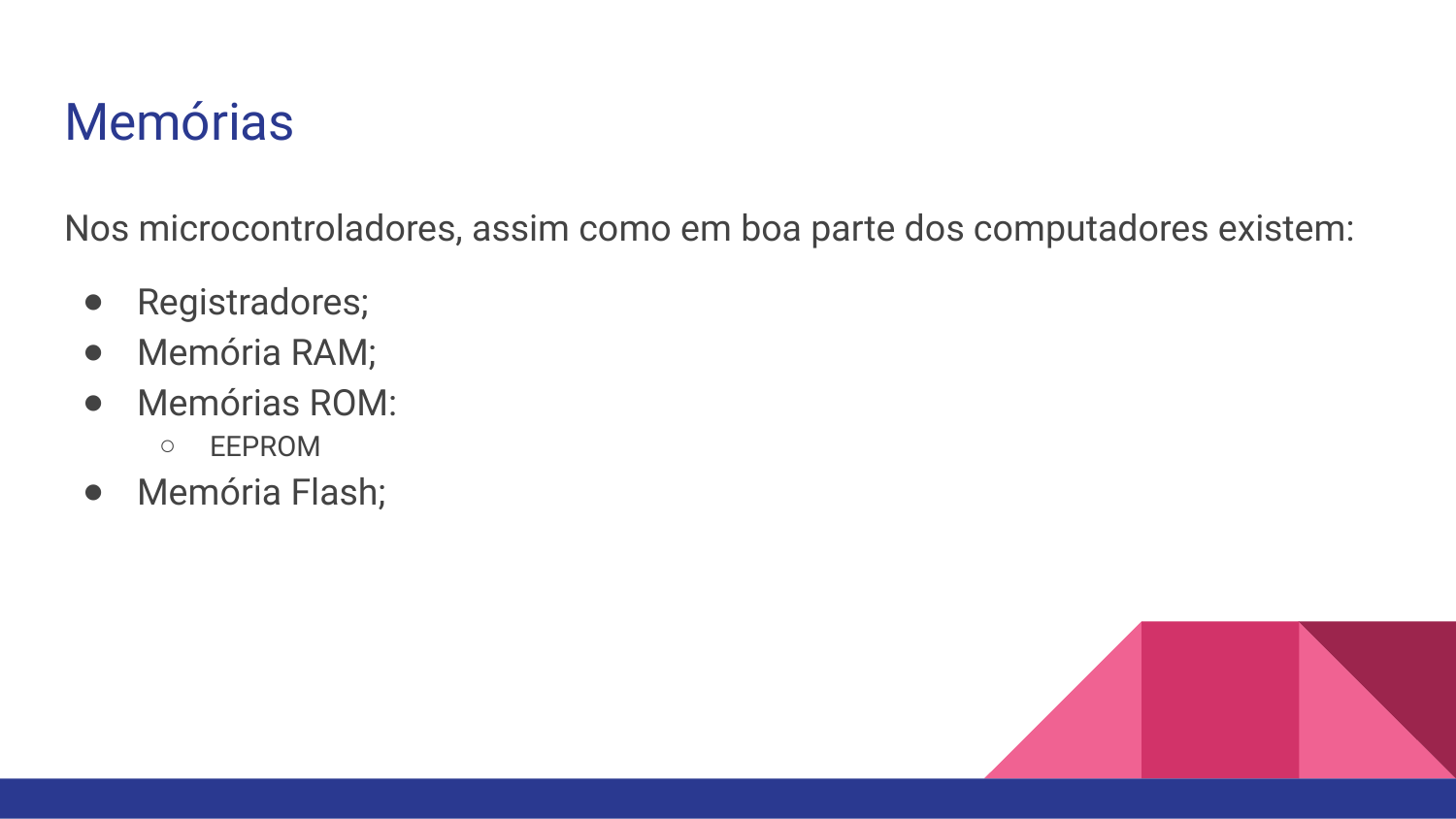

# Memórias
Nos microcontroladores, assim como em boa parte dos computadores existem:
Registradores;
Memória RAM;
Memórias ROM:
EEPROM
Memória Flash;